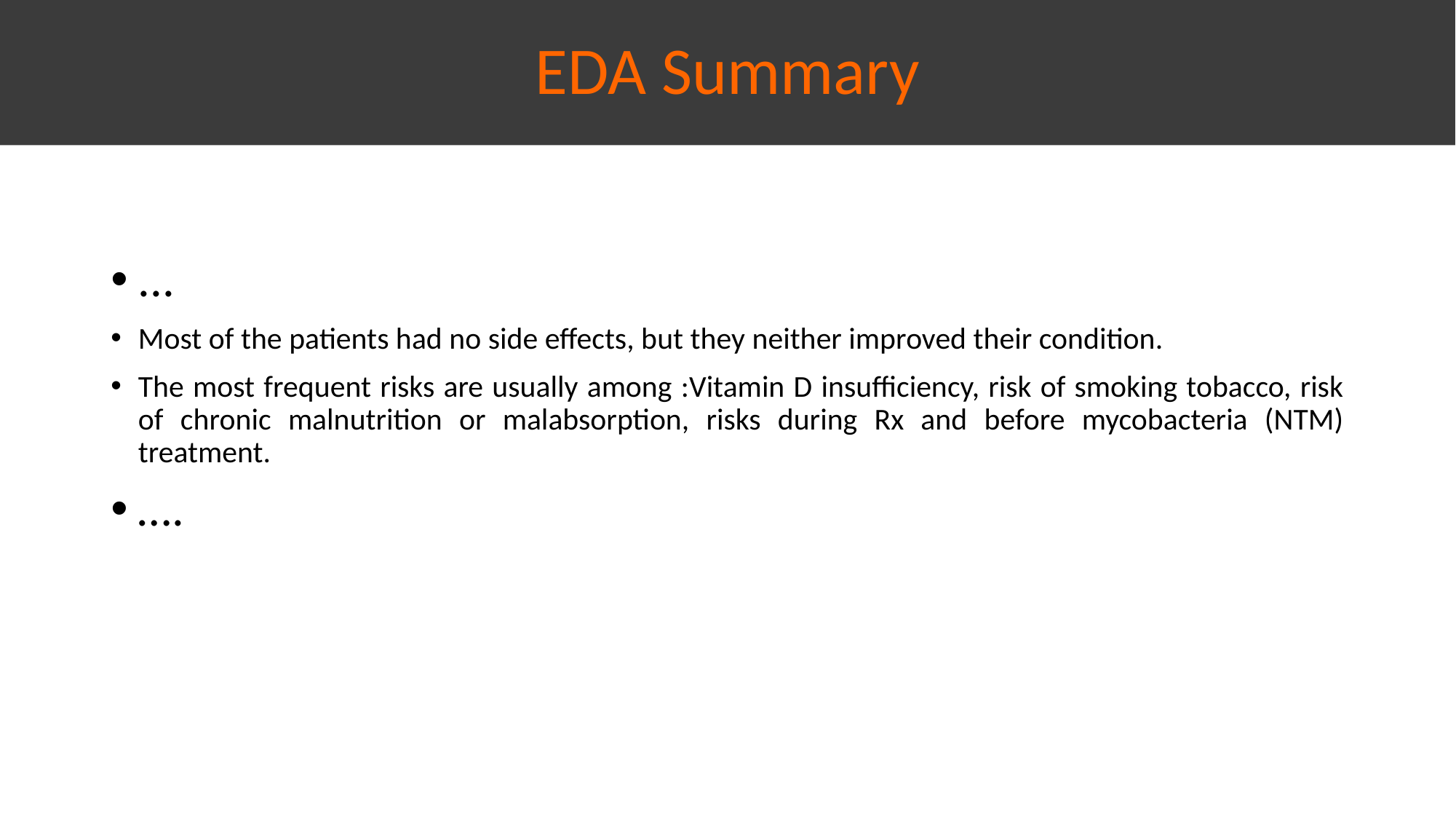

EDA Summary
...
Most of the patients had no side effects, but they neither improved their condition.
The most frequent risks are usually among :Vitamin D insufficiency, risk of smoking tobacco, risk of chronic malnutrition or malabsorption, risks during Rx and before mycobacteria (NTM) treatment.
….